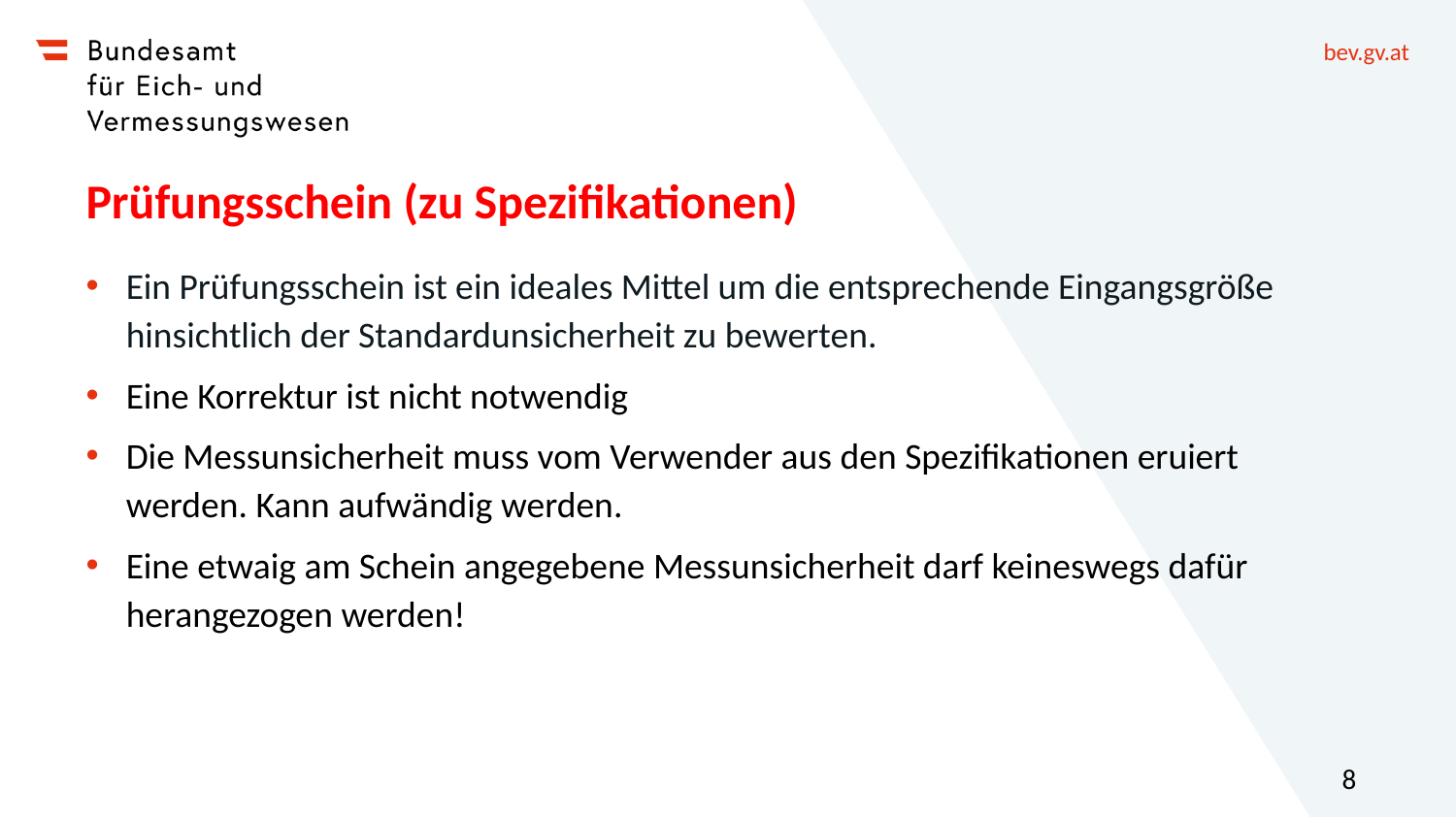

# Prüfungsschein (zu Spezifikationen)
Ein Prüfungsschein ist ein ideales Mittel um die entsprechende Eingangsgröße hinsichtlich der Standardunsicherheit zu bewerten.
Eine Korrektur ist nicht notwendig
Die Messunsicherheit muss vom Verwender aus den Spezifikationen eruiert werden. Kann aufwändig werden.
Eine etwaig am Schein angegebene Messunsicherheit darf keineswegs dafür herangezogen werden!

8